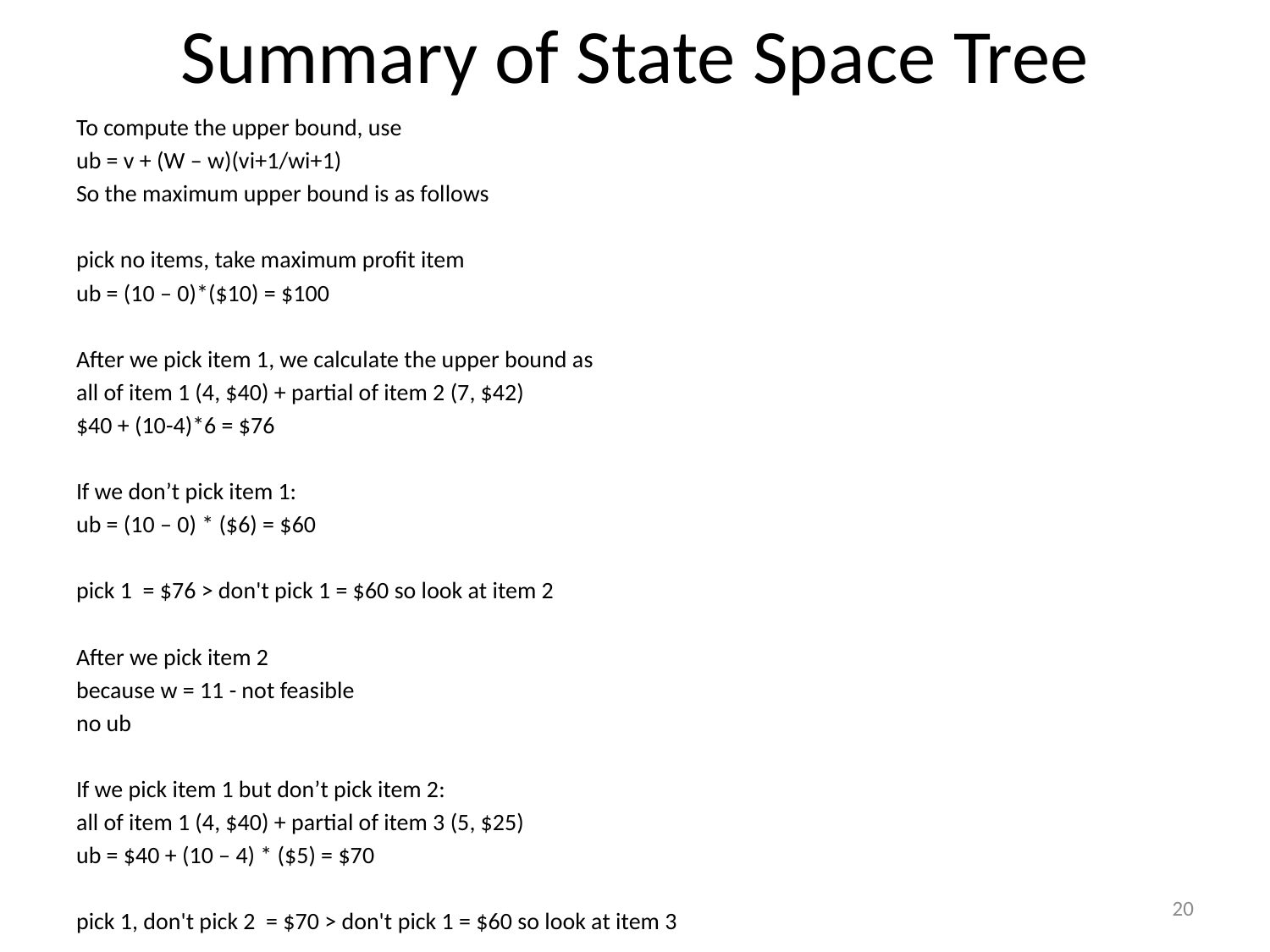

# Summary of State Space Tree
To compute the upper bound, use
ub = v + (W – w)(vi+1/wi+1)
So the maximum upper bound is as follows

pick no items, take maximum profit item
ub = (10 – 0)*($10) = $100

After we pick item 1, we calculate the upper bound as
all of item 1 (4, $40) + partial of item 2 (7, $42)
$40 + (10-4)*6 = $76

If we don’t pick item 1:
ub = (10 – 0) * ($6) = $60

pick 1  = $76 > don't pick 1 = $60 so look at item 2

After we pick item 2
because w = 11 - not feasible
no ub

If we pick item 1 but don’t pick item 2:
all of item 1 (4, $40) + partial of item 3 (5, $25)
ub = $40 + (10 – 4) * ($5) = $70

pick 1, don't pick 2  = $70 > don't pick 1 = $60 so look at item 3
20